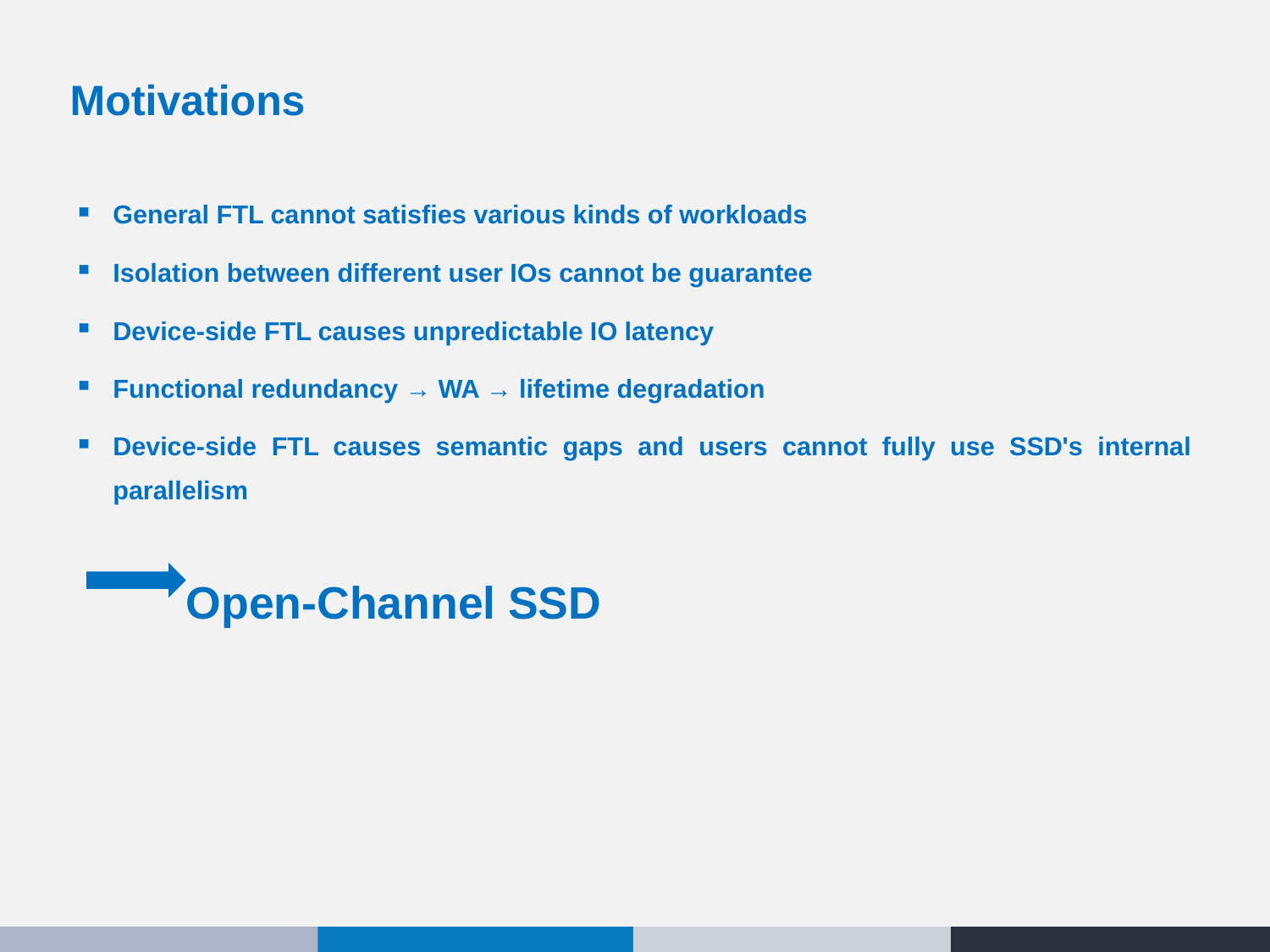

# Motivations

General FTL cannot satisfies various kinds of workloads
Isolation between different user IOs cannot be guarantee
Device-side FTL causes unpredictable IO latency
Functional redundancy → WA → lifetime degradation
Device-side FTL causes semantic gaps and users cannot fully use SSD's internal parallelism

               Open-Channel SSD